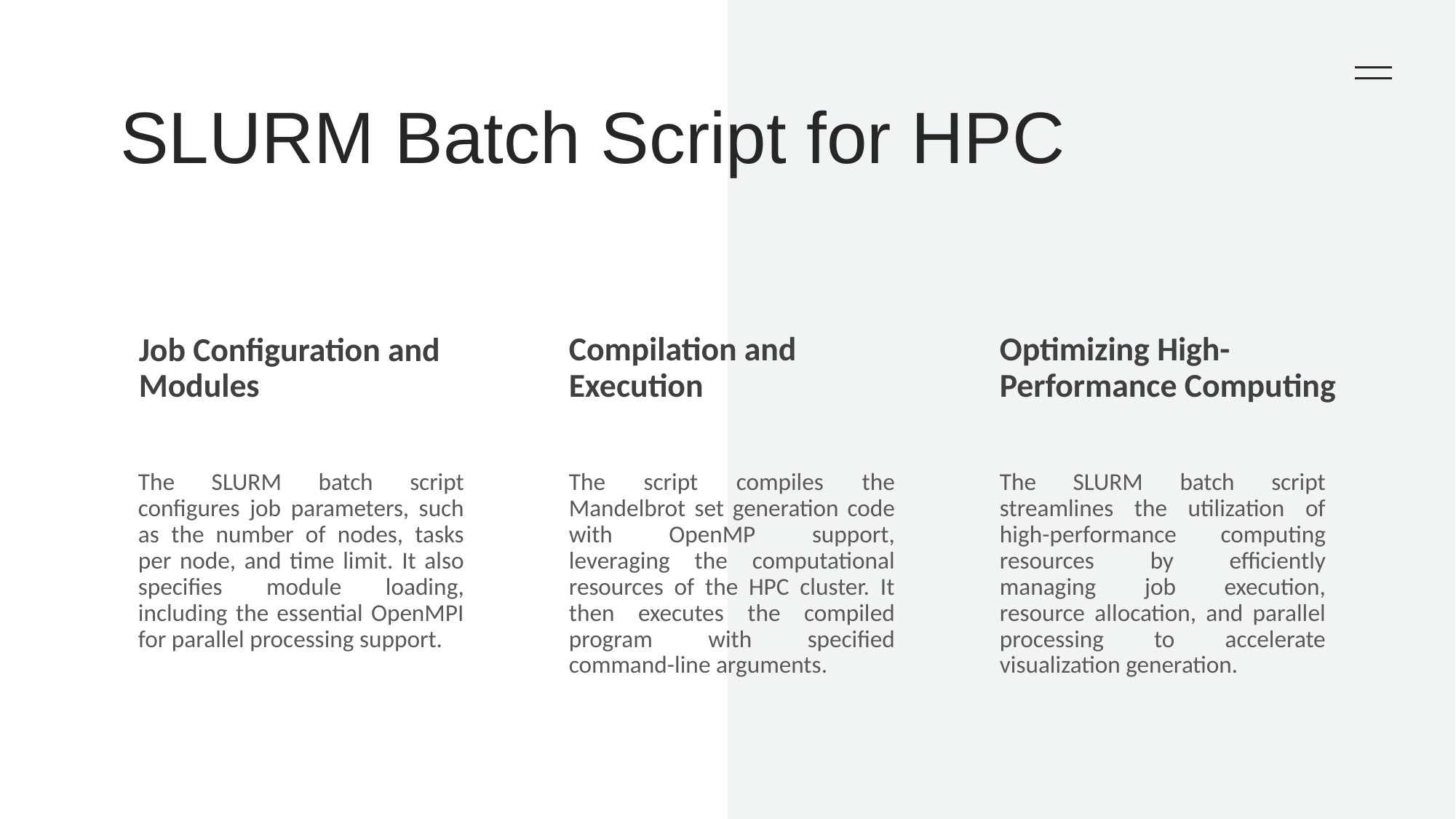

# SLURM Batch Script for HPC
Compilation and Execution
Optimizing High-Performance Computing
Job Configuration and Modules
The SLURM batch script configures job parameters, such as the number of nodes, tasks per node, and time limit. It also specifies module loading, including the essential OpenMPI for parallel processing support.
The script compiles the Mandelbrot set generation code with OpenMP support, leveraging the computational resources of the HPC cluster. It then executes the compiled program with specified command-line arguments.
The SLURM batch script streamlines the utilization of high-performance computing resources by efficiently managing job execution, resource allocation, and parallel processing to accelerate visualization generation.